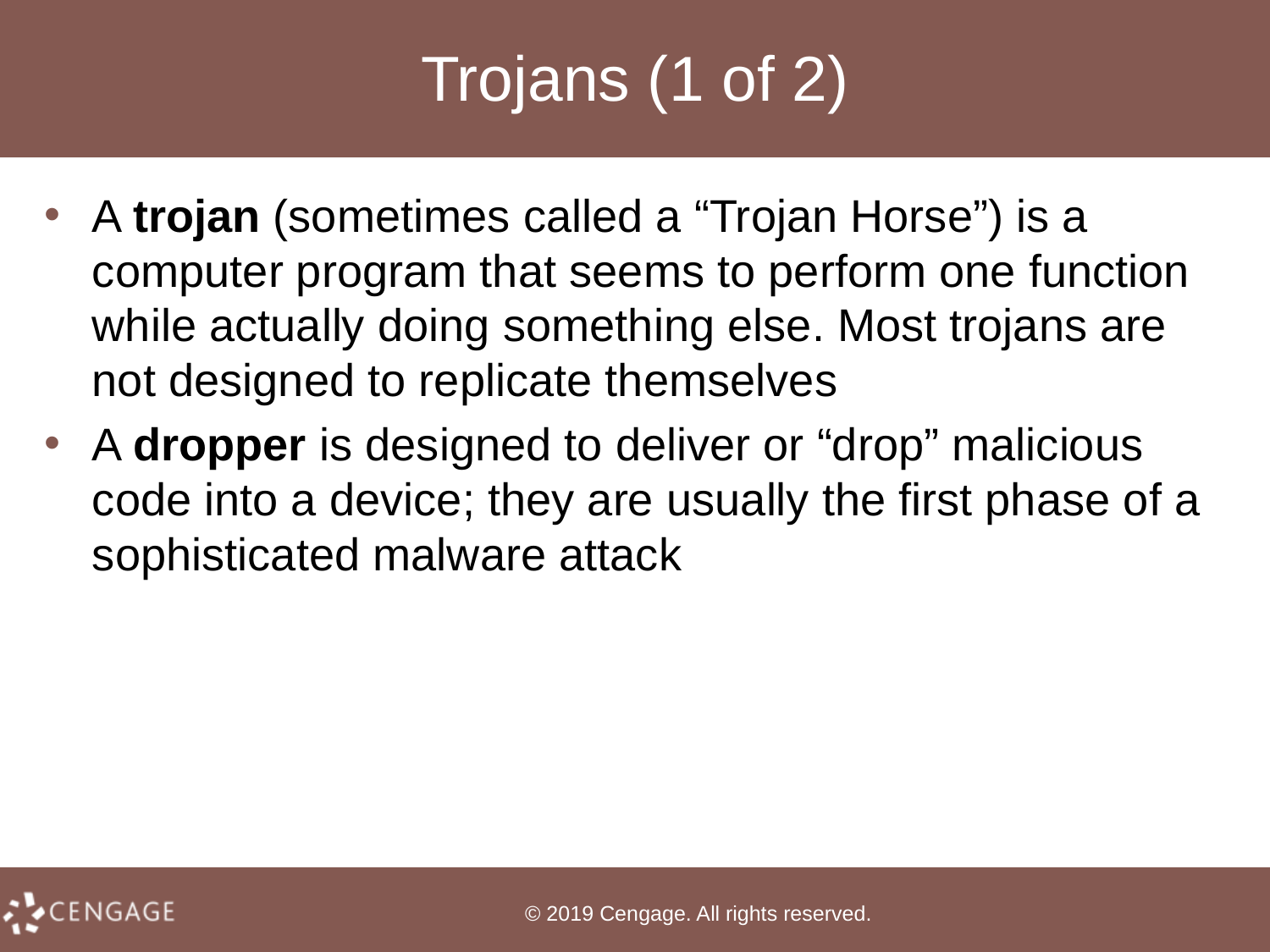

# Trojans (1 of 2)
A trojan (sometimes called a “Trojan Horse”) is a computer program that seems to perform one function while actually doing something else. Most trojans are not designed to replicate themselves
A dropper is designed to deliver or “drop” malicious code into a device; they are usually the first phase of a sophisticated malware attack